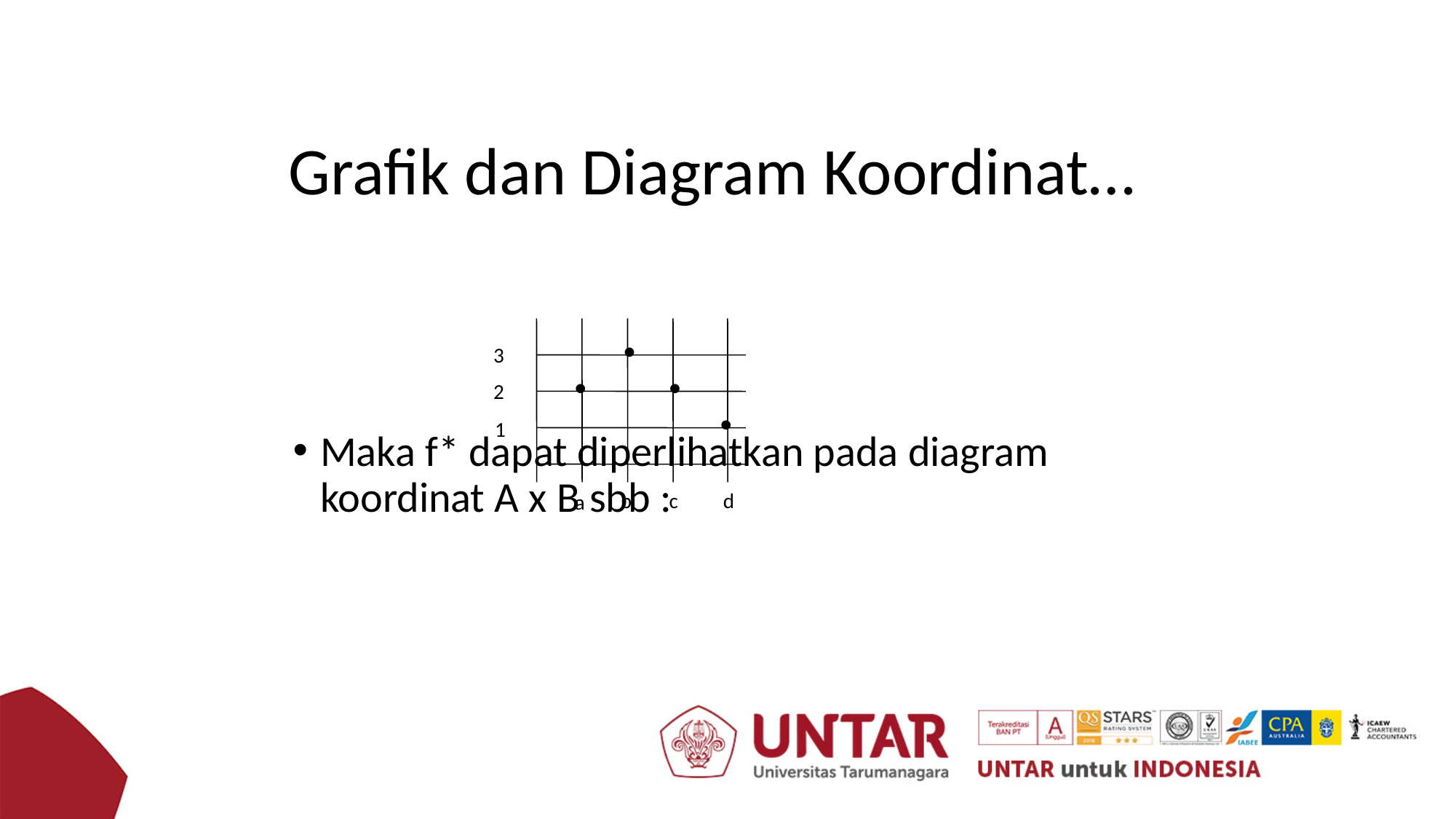

# Grafik dan Diagram Koordinat…

•
3

•
•
2

•
1

b
c
d
a
Maka f* dapat diperlihatkan pada diagram koordinat A x B sbb :